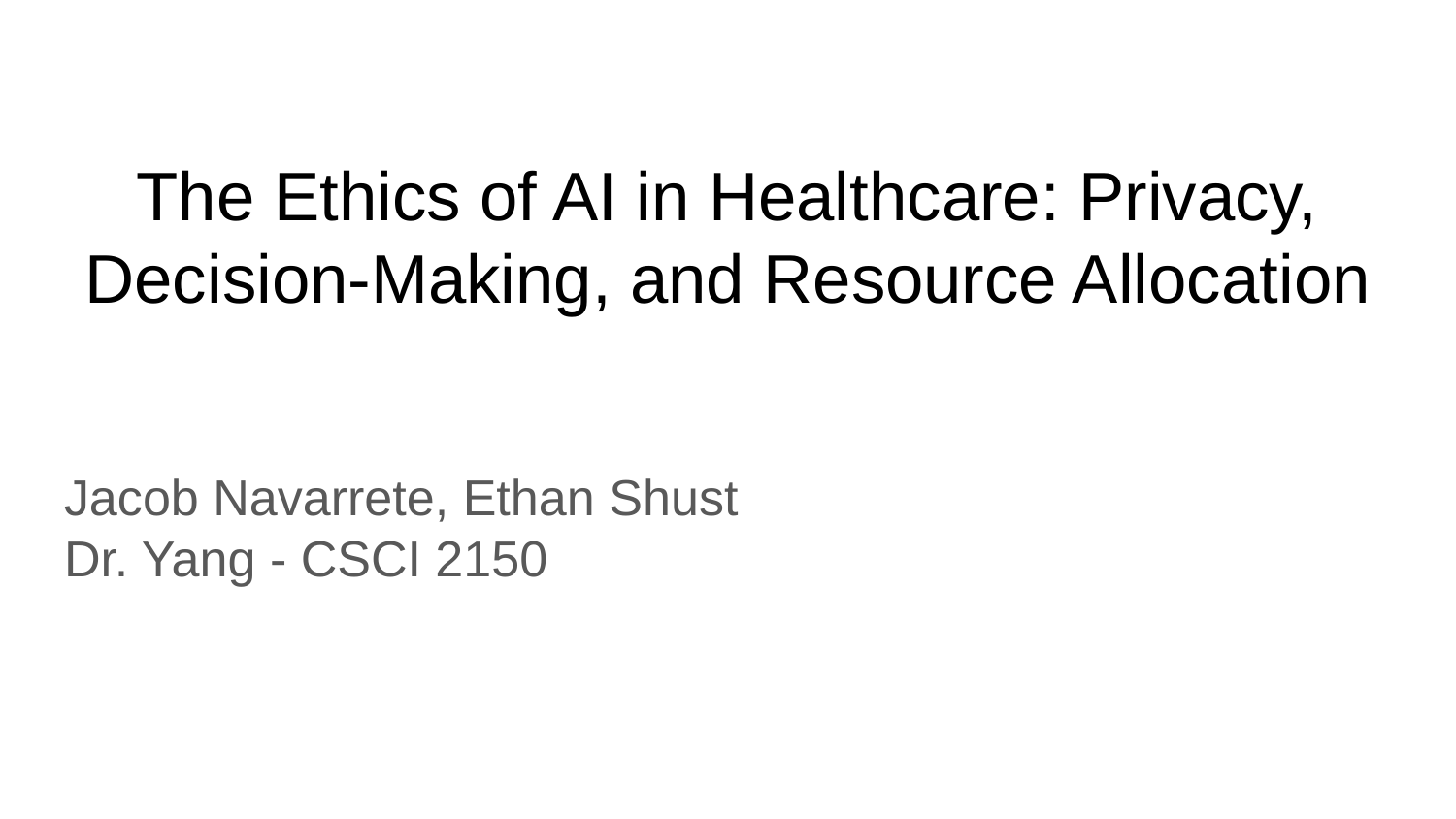

# The Ethics of AI in Healthcare: Privacy, Decision-Making, and Resource Allocation

Jacob Navarrete, Ethan Shust
Dr. Yang - CSCI 2150